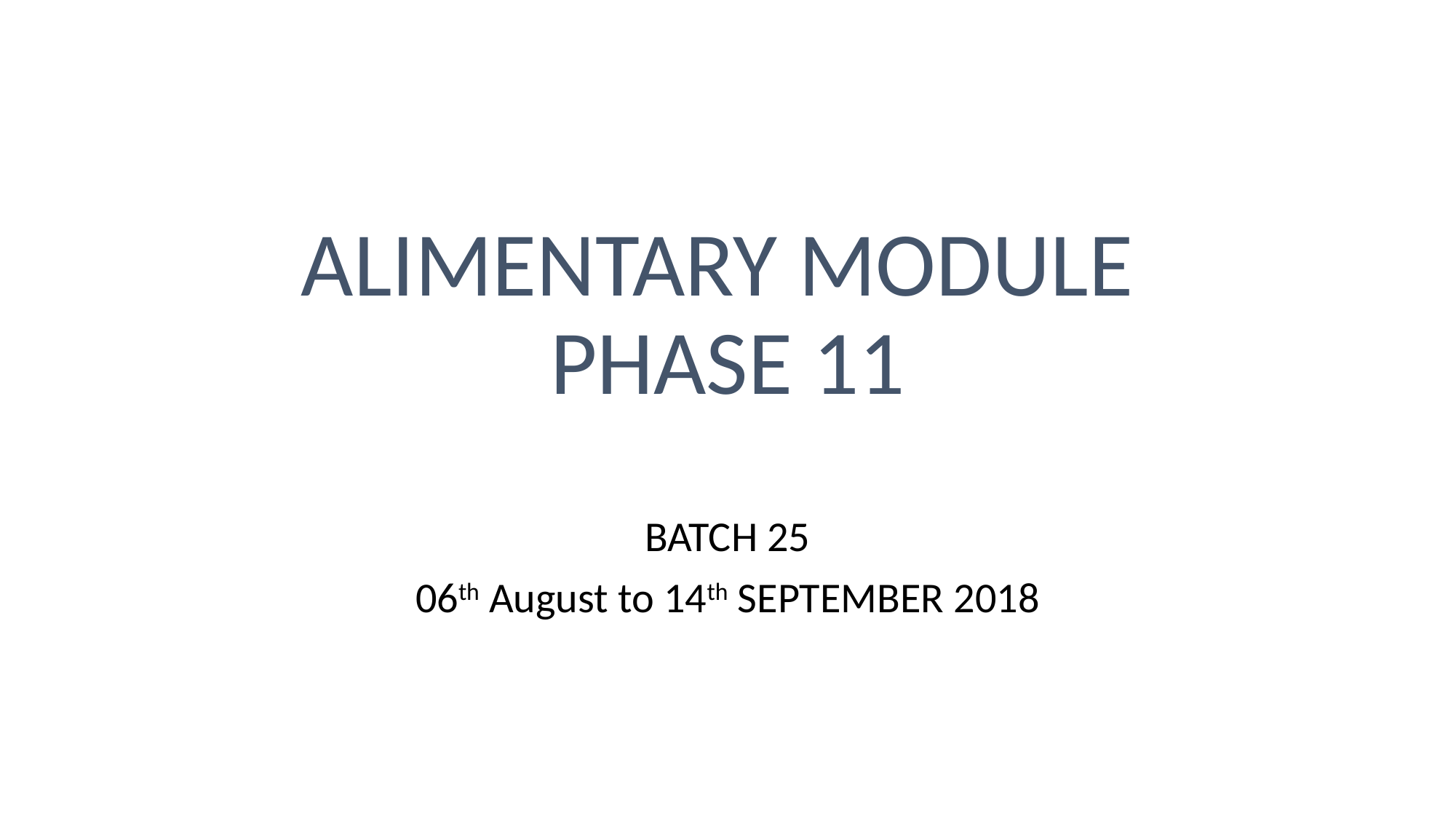

# ALIMENTARY MODULE PHASE 11
BATCH 25
06th August to 14th SEPTEMBER 2018